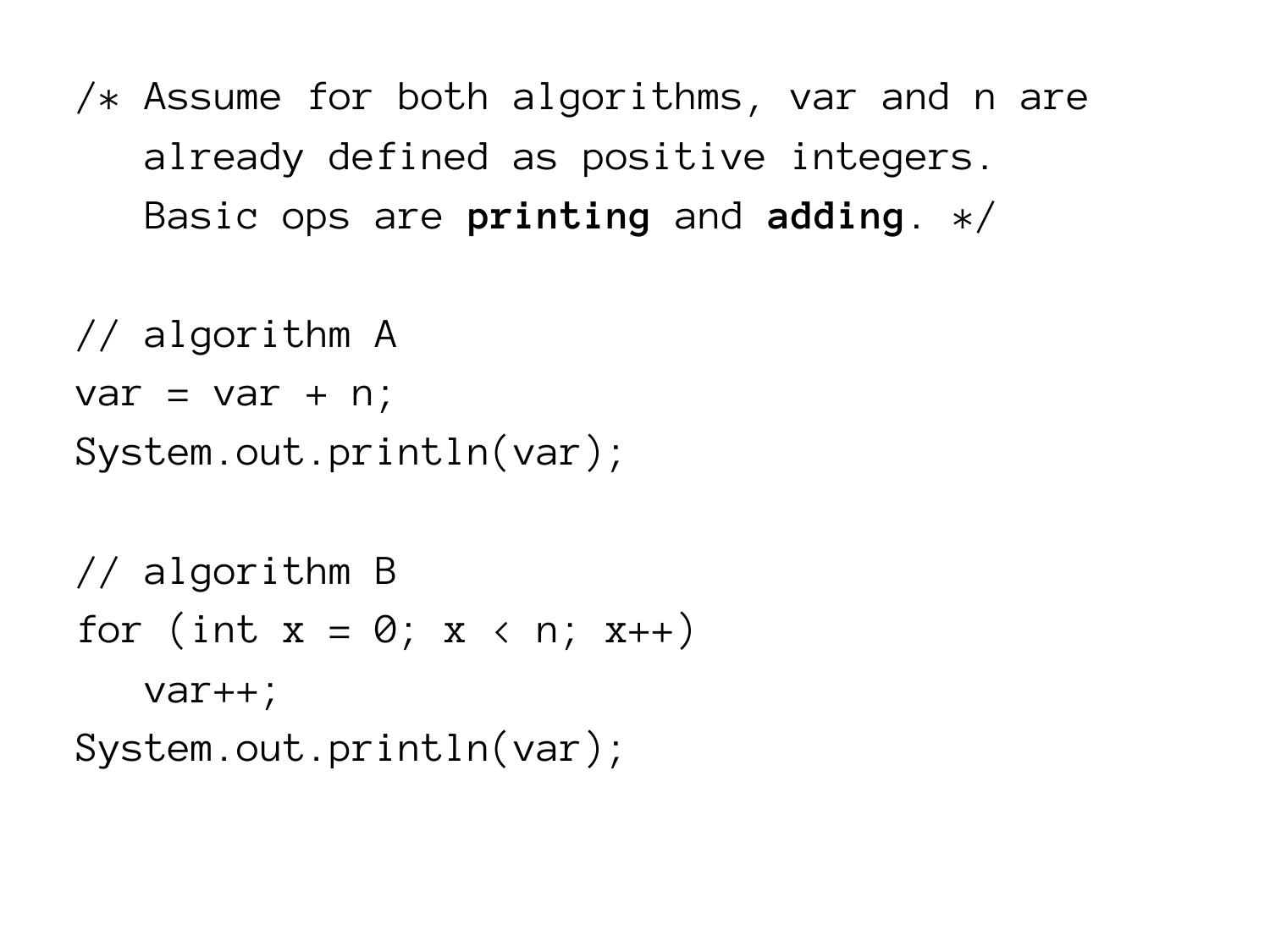

/* Assume for both algorithms, var and n are
   already defined as positive integers.
   Basic ops are printing and adding. */

// algorithm A
var = var + n;
System.out.println(var);

// algorithm B
for (int x = 0; x < n; x++)
   var++;
System.out.println(var);